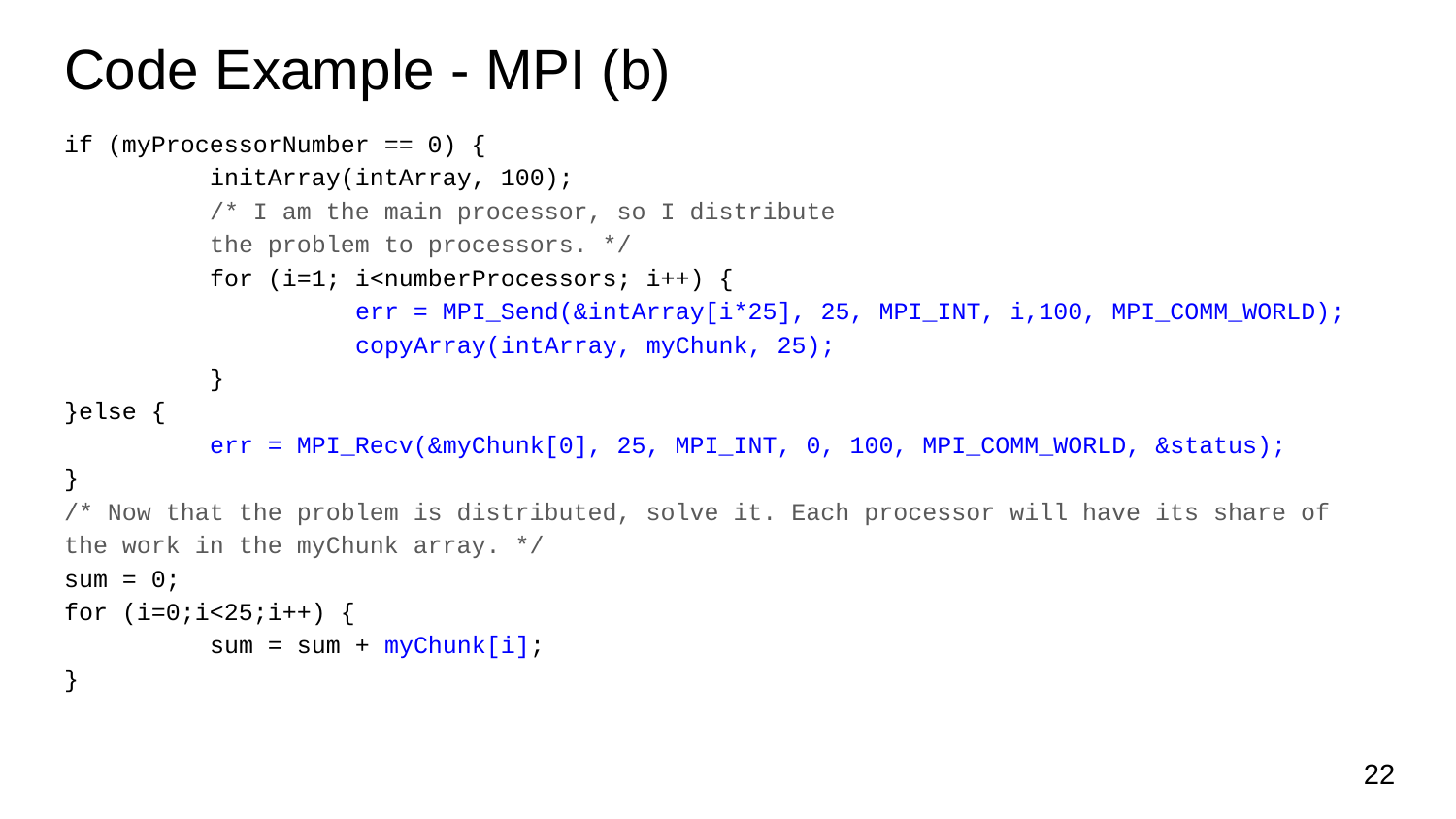

# Code Example - MPI (b)

if (myProcessorNumber == 0) {
	initArray(intArray, 100);
	/* I am the main processor, so I distribute
	the problem to processors. */
	for (i=1; i<numberProcessors; i++) {
		err = MPI_Send(&intArray[i*25], 25, MPI_INT, i,100, MPI_COMM_WORLD);
		copyArray(intArray, myChunk, 25);
	}
}else {
	err = MPI_Recv(&myChunk[0], 25, MPI_INT, 0, 100, MPI_COMM_WORLD, &status);
}
/* Now that the problem is distributed, solve it. Each processor will have its share of the work in the myChunk array. */
sum = 0;
for (i=0;i<25;i++) {
	sum = sum + myChunk[i];
}
22